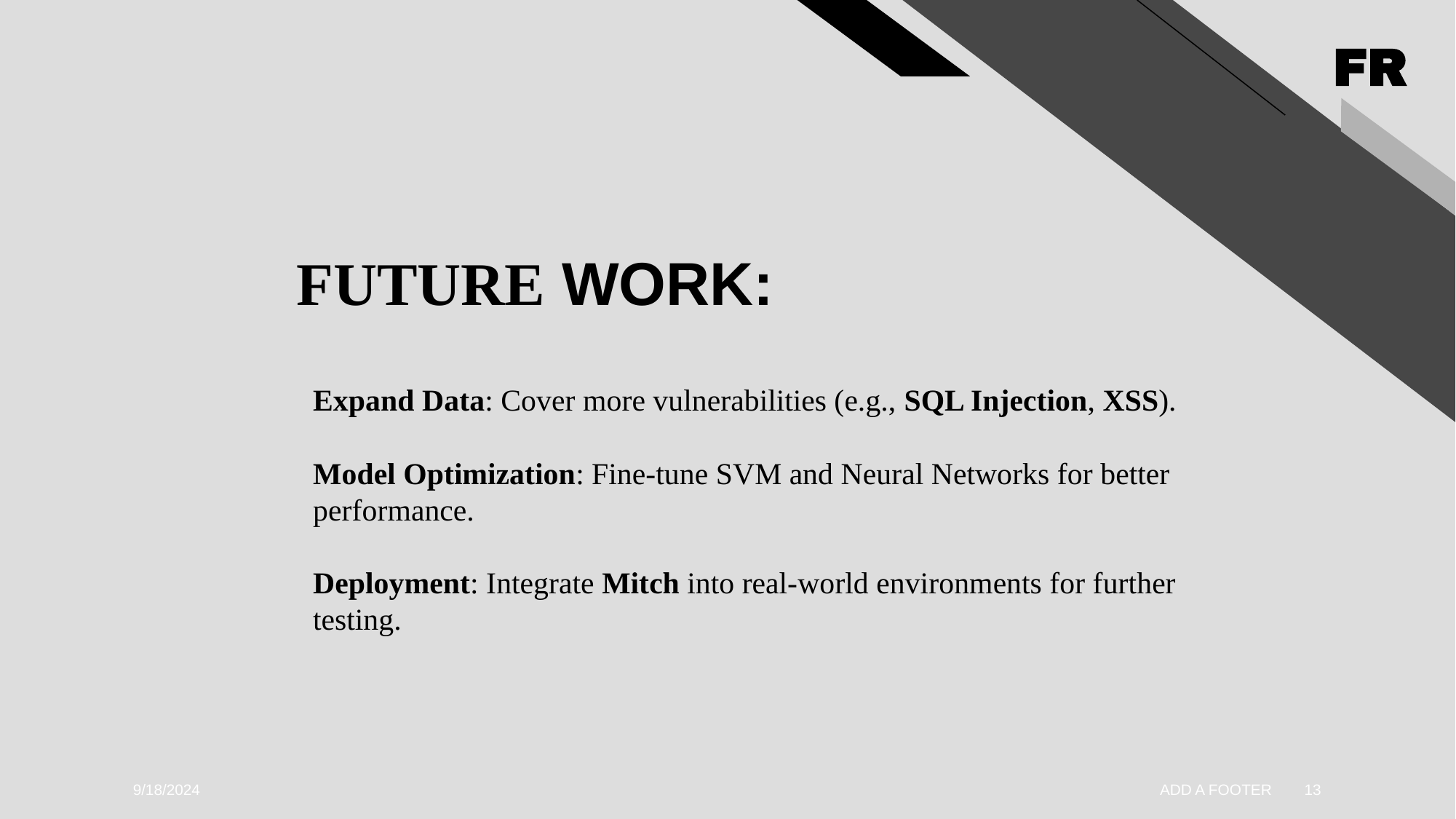

FUTURE WORK:
Expand Data: Cover more vulnerabilities (e.g., SQL Injection, XSS).

Model Optimization: Fine-tune SVM and Neural Networks for better performance.

Deployment: Integrate Mitch into real-world environments for further testing.
9/18/2024
Add a footer
13